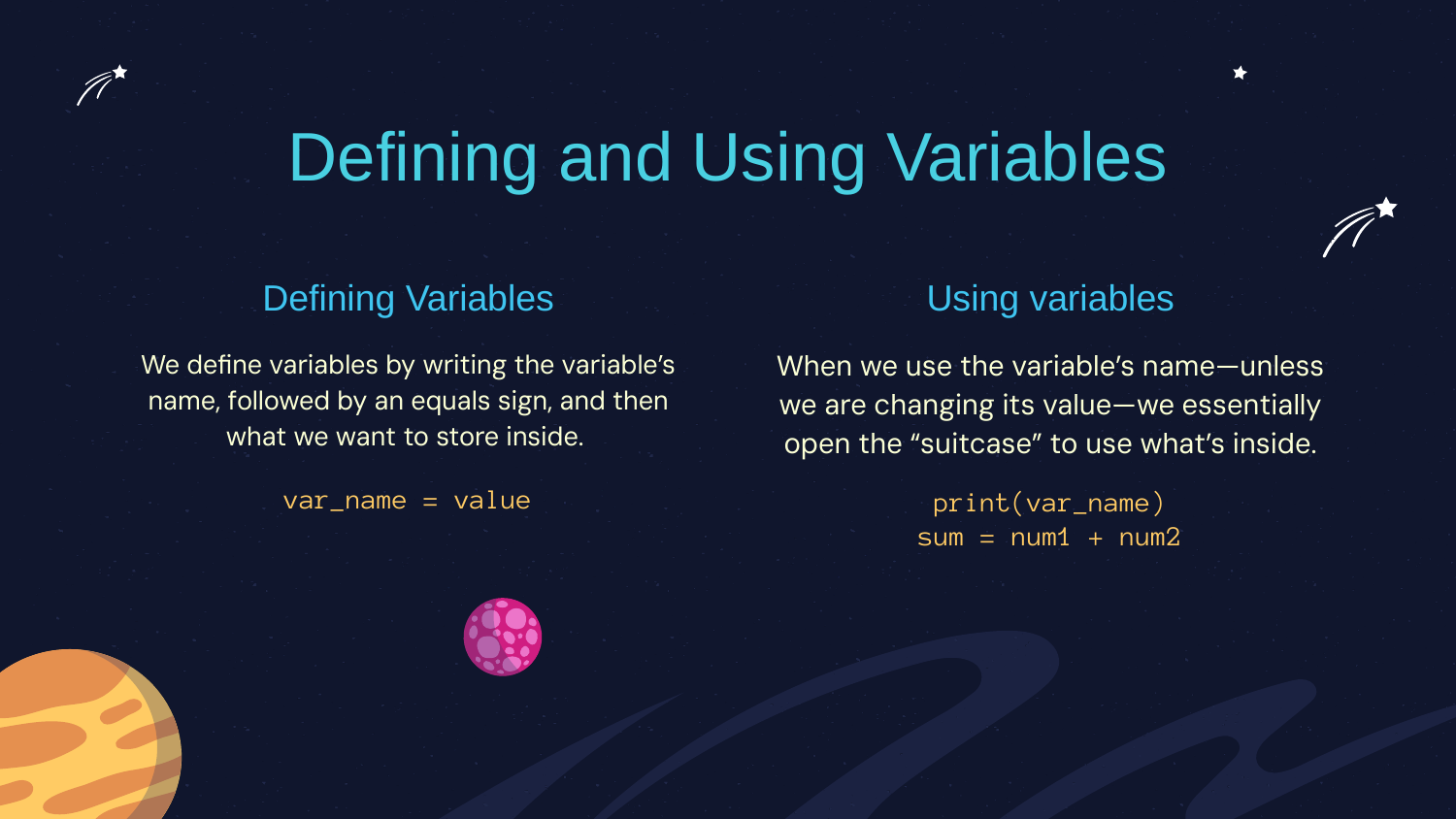

# Defining and Using Variables
Defining Variables
We define variables by writing the variable’s name, followed by an equals sign, and then what we want to store inside.
var_name = value
Using variables
When we use the variable’s name—unless we are changing its value—we essentially open the “suitcase” to use what’s inside.
print(var_name)
sum = num1 + num2